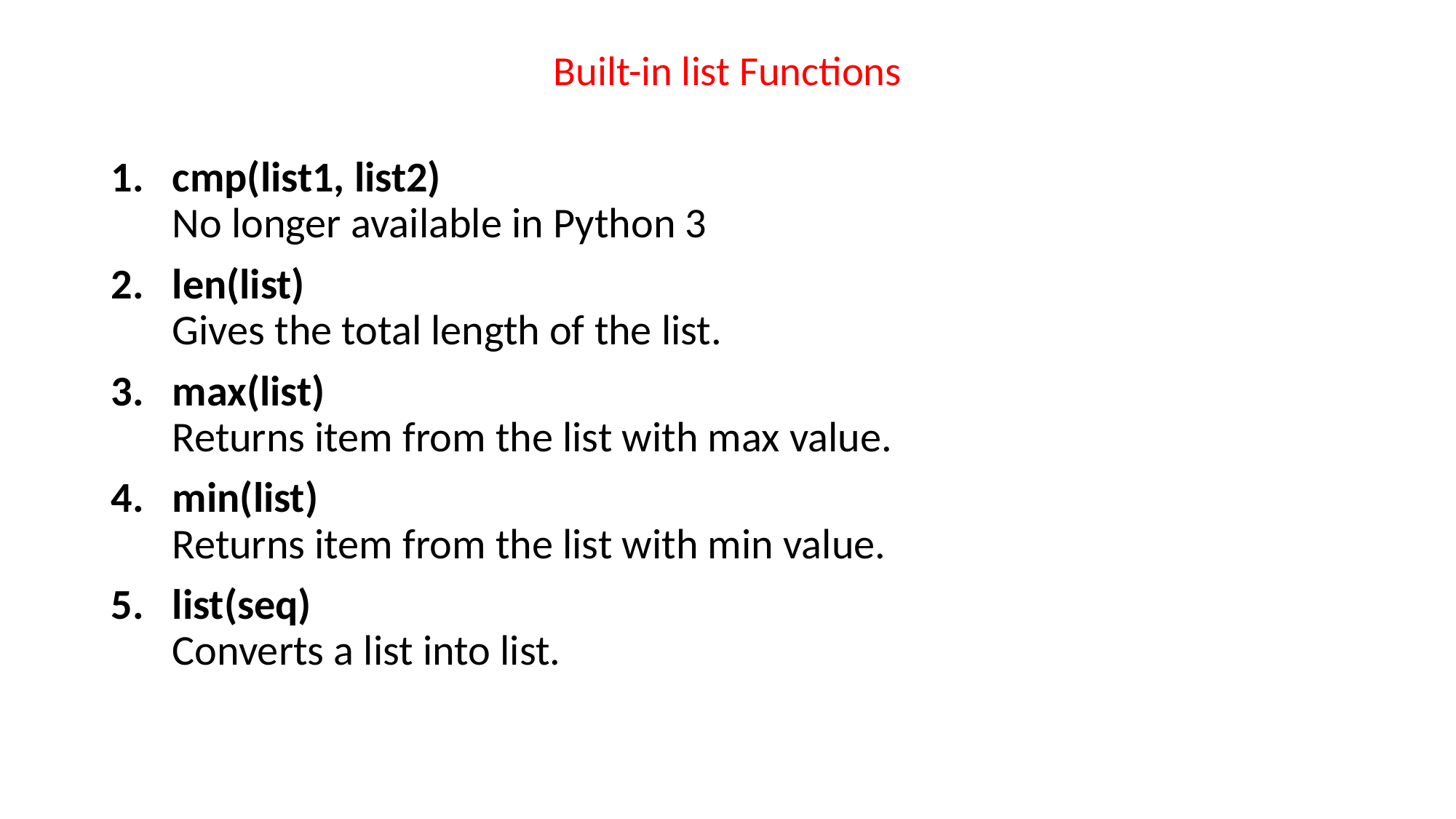

# Built-in list Functions
cmp(list1, list2)
No longer available in Python 3
len(list)
Gives the total length of the list.
max(list)
Returns item from the list with max value.
min(list)
Returns item from the list with min value.
list(seq)
Converts a list into list.